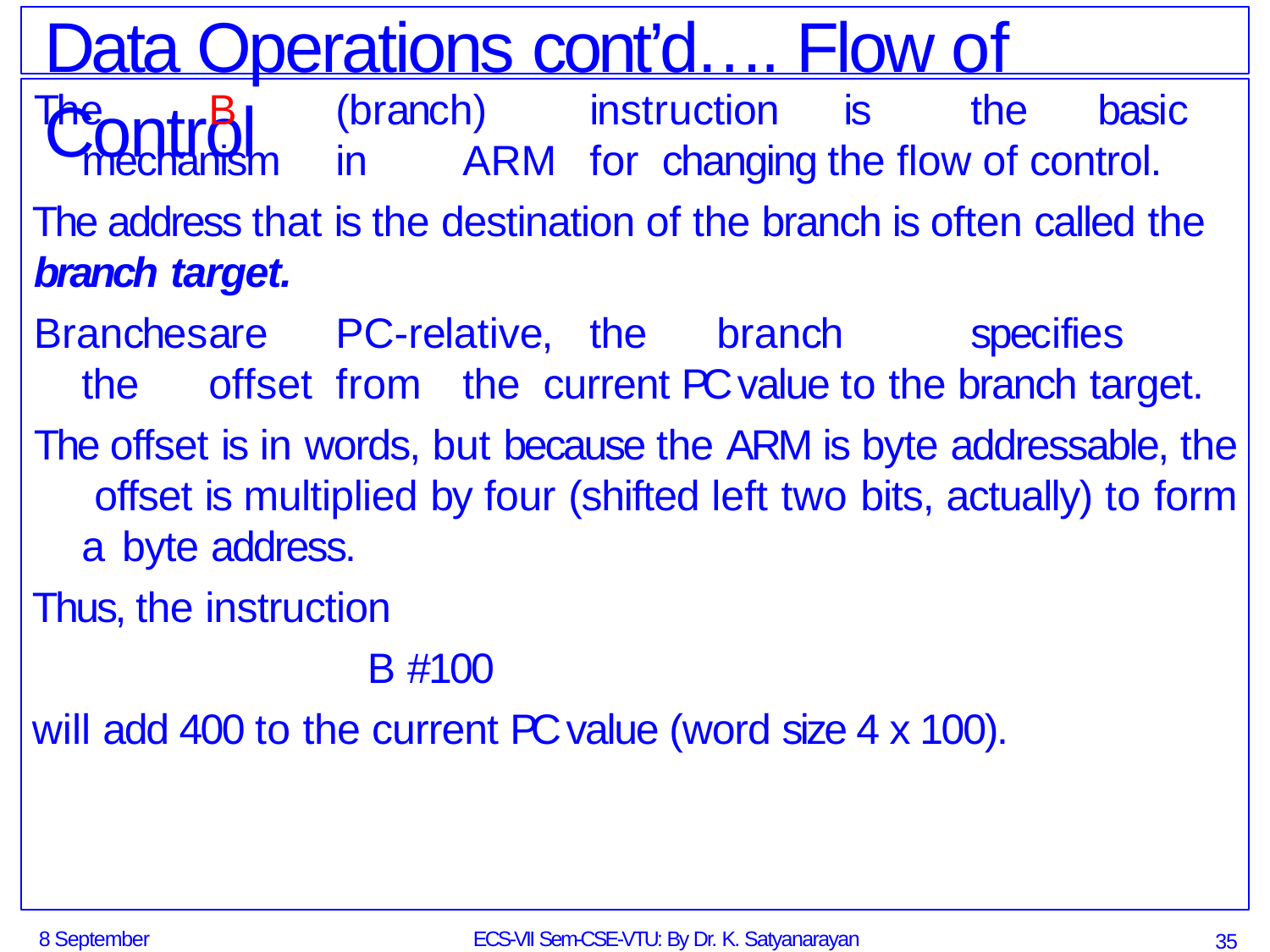

# Data Operations cont’d…. Flow of Control

The	B	(branch)	instruction	is	the	basic	mechanism	in	ARM	for  changing the flow of control.
The address that is the destination of the branch is often called the
branch target.
Branches	are	PC-relative,	the	branch	specifies	the	offset	from	the  current PC value to the branch target.
The offset is in words, but because the ARM is byte addressable, the  offset is multiplied by four (shifted left two bits, actually) to form a  byte address.
Thus, the instruction
B #100
will add 400 to the current PC value (word size 4 x 100).
8 September 2014
ECS-VII Sem-CSE-VTU: By Dr. K. Satyanarayan Reddy
35